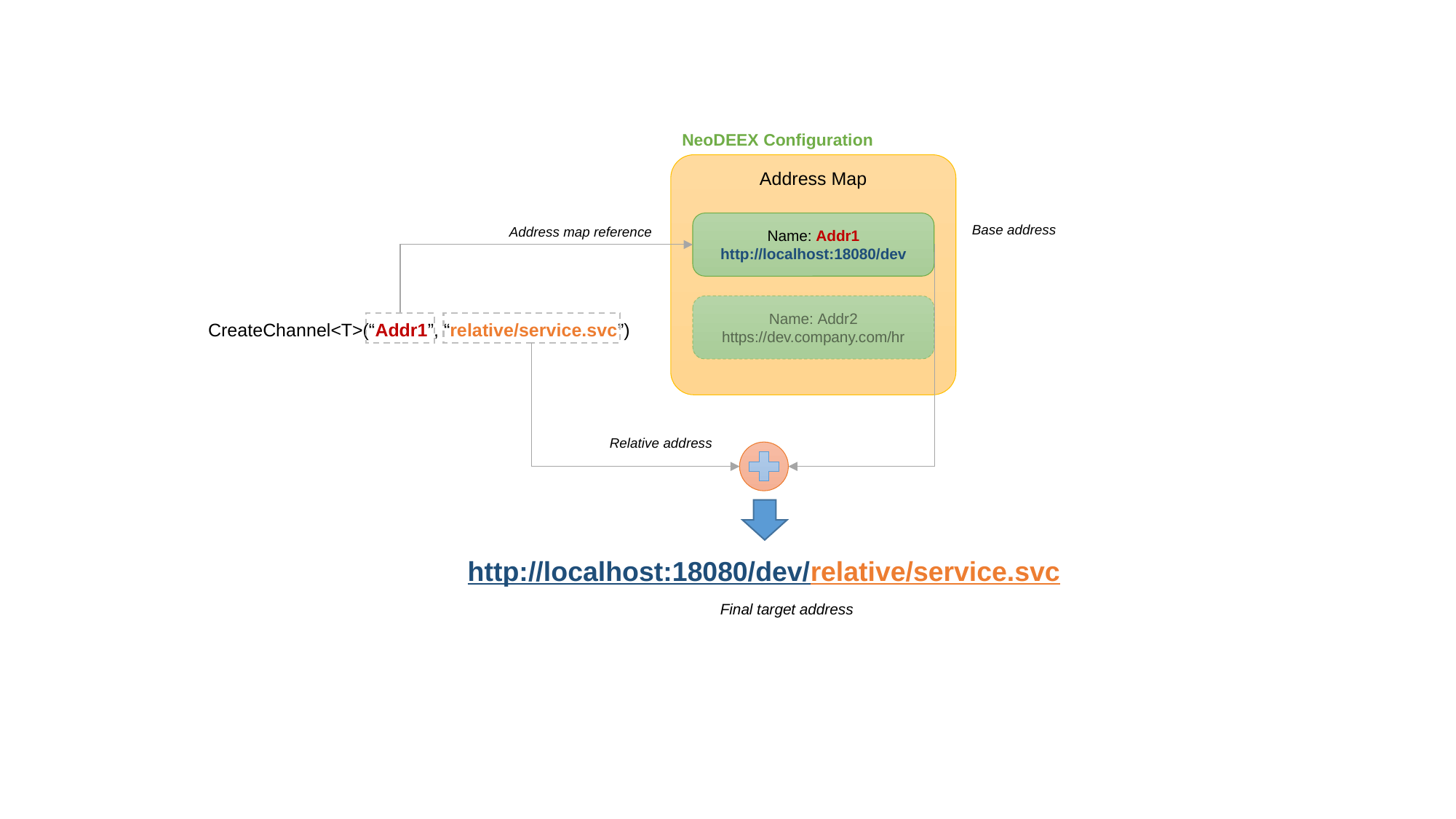

NeoDEEX Configuration
Address Map
Name: Addr1
http://localhost:18080/dev
Base address
Address map reference
Name: Addr2
https://dev.company.com/hr
CreateChannel<T>(“Addr1”, “relative/service.svc”)

Relative address

http://localhost:18080/dev/relative/service.svc
Final target address